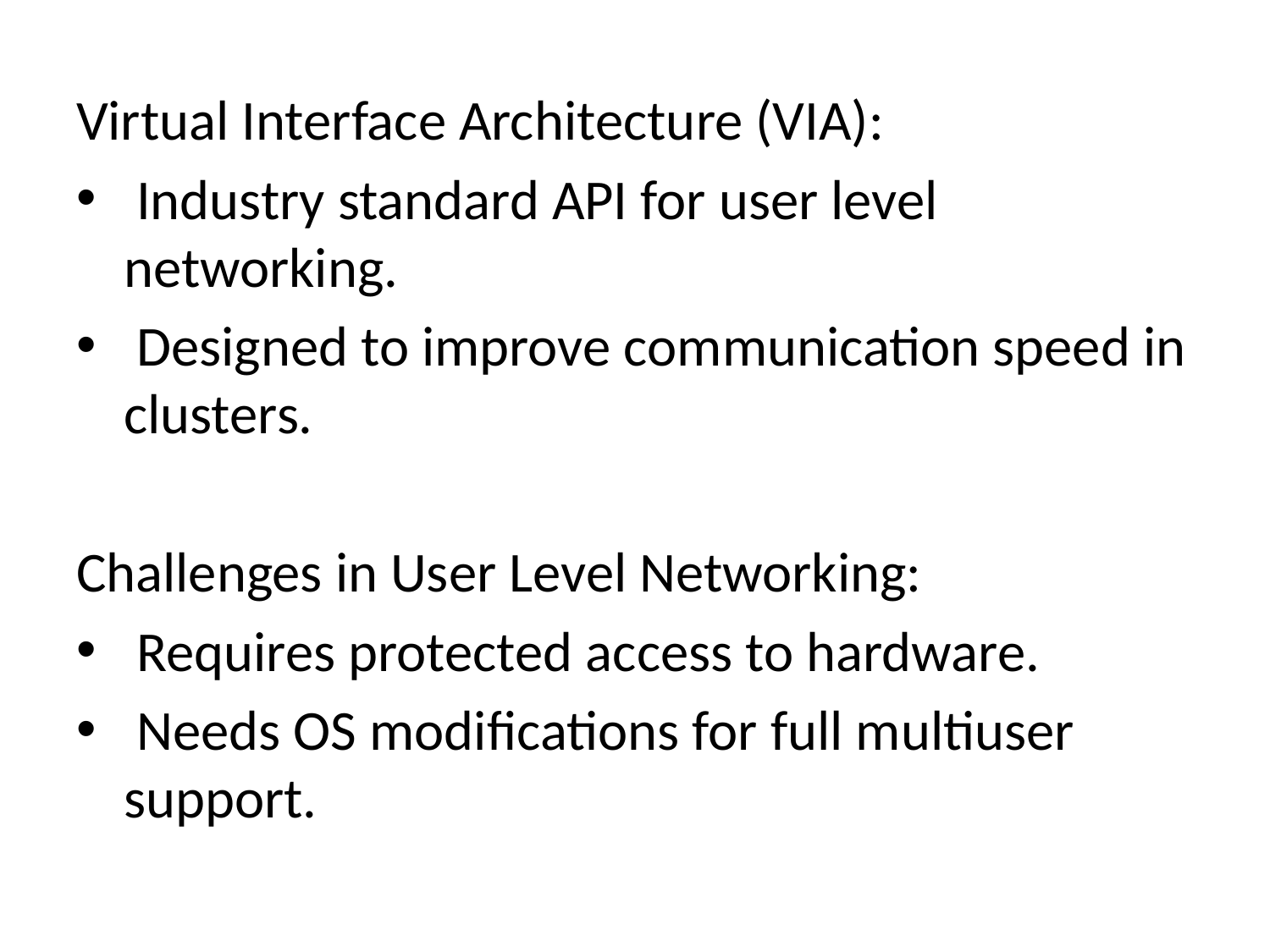

Virtual Interface Architecture (VIA):
 Industry standard API for user level networking.
 Designed to improve communication speed in clusters.

Challenges in User Level Networking:
 Requires protected access to hardware.
 Needs OS modifications for full multiuser support.